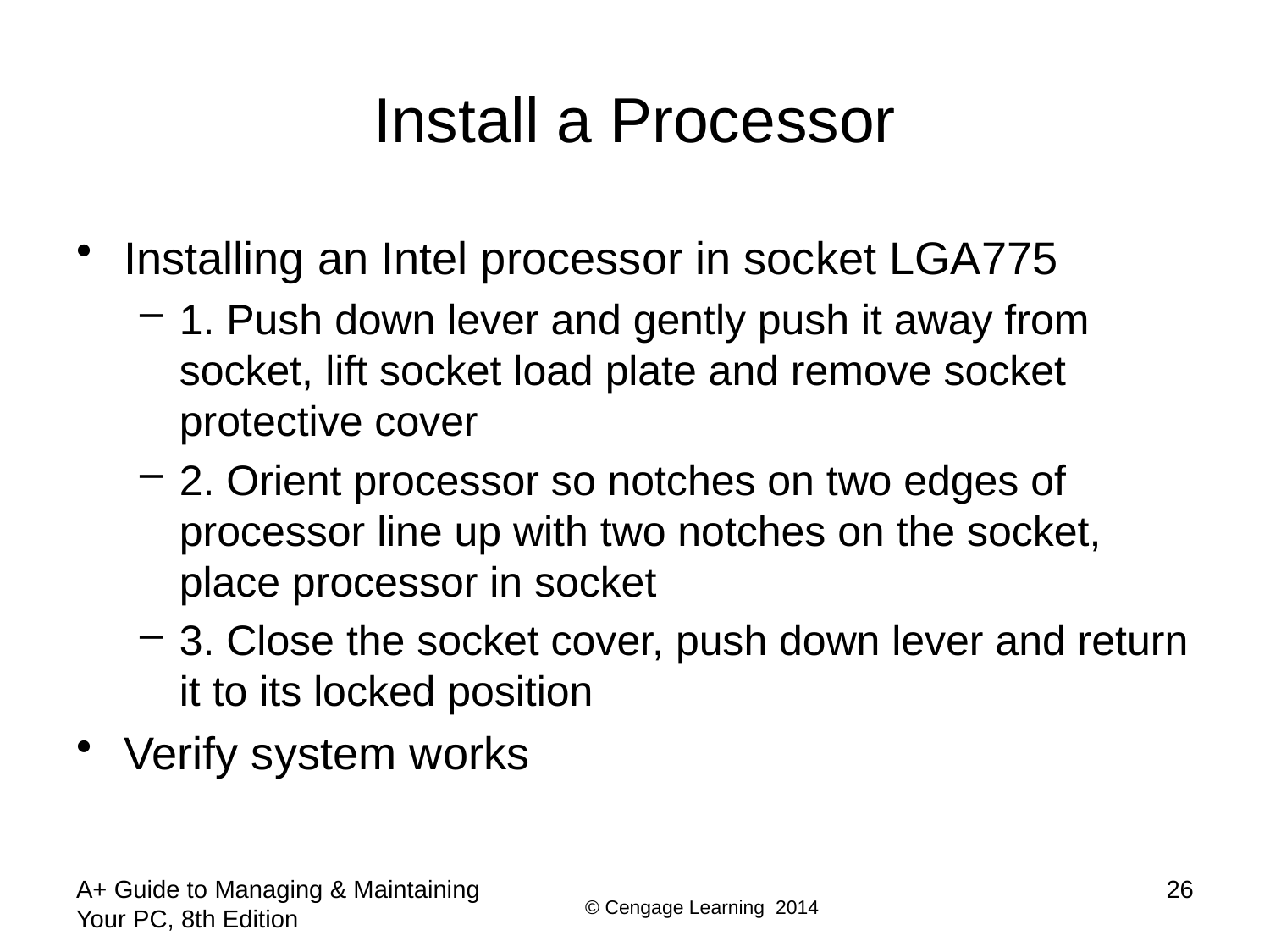

# Install a Processor
Installing an Intel processor in socket LGA775
1. Push down lever and gently push it away from socket, lift socket load plate and remove socket protective cover
2. Orient processor so notches on two edges of processor line up with two notches on the socket, place processor in socket
3. Close the socket cover, push down lever and return it to its locked position
Verify system works
A+ Guide to Managing & Maintaining Your PC, 8th Edition
26